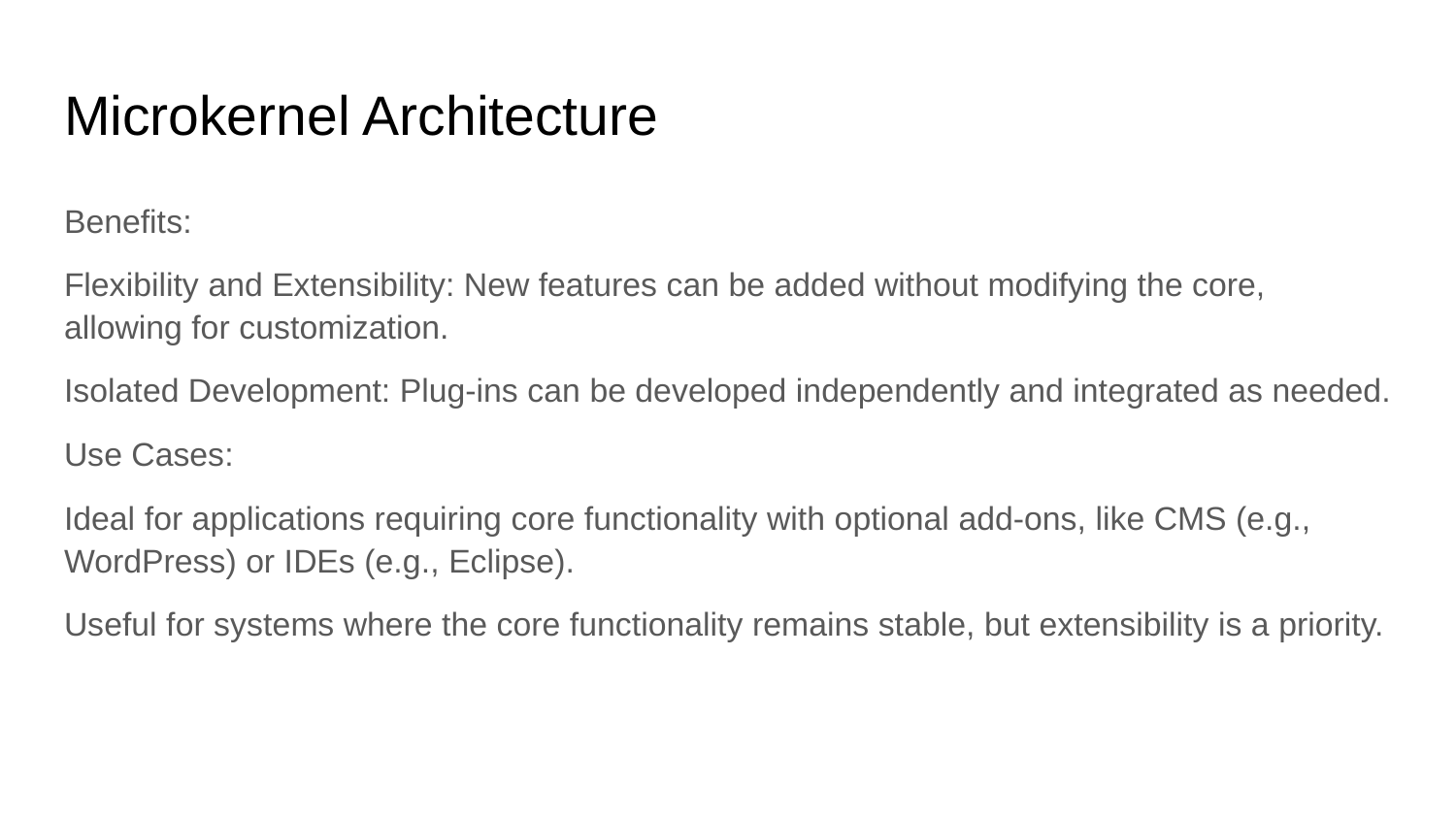

# Microkernel Architecture
Benefits:
Flexibility and Extensibility: New features can be added without modifying the core, allowing for customization.
Isolated Development: Plug-ins can be developed independently and integrated as needed.
Use Cases:
Ideal for applications requiring core functionality with optional add-ons, like CMS (e.g., WordPress) or IDEs (e.g., Eclipse).
Useful for systems where the core functionality remains stable, but extensibility is a priority.